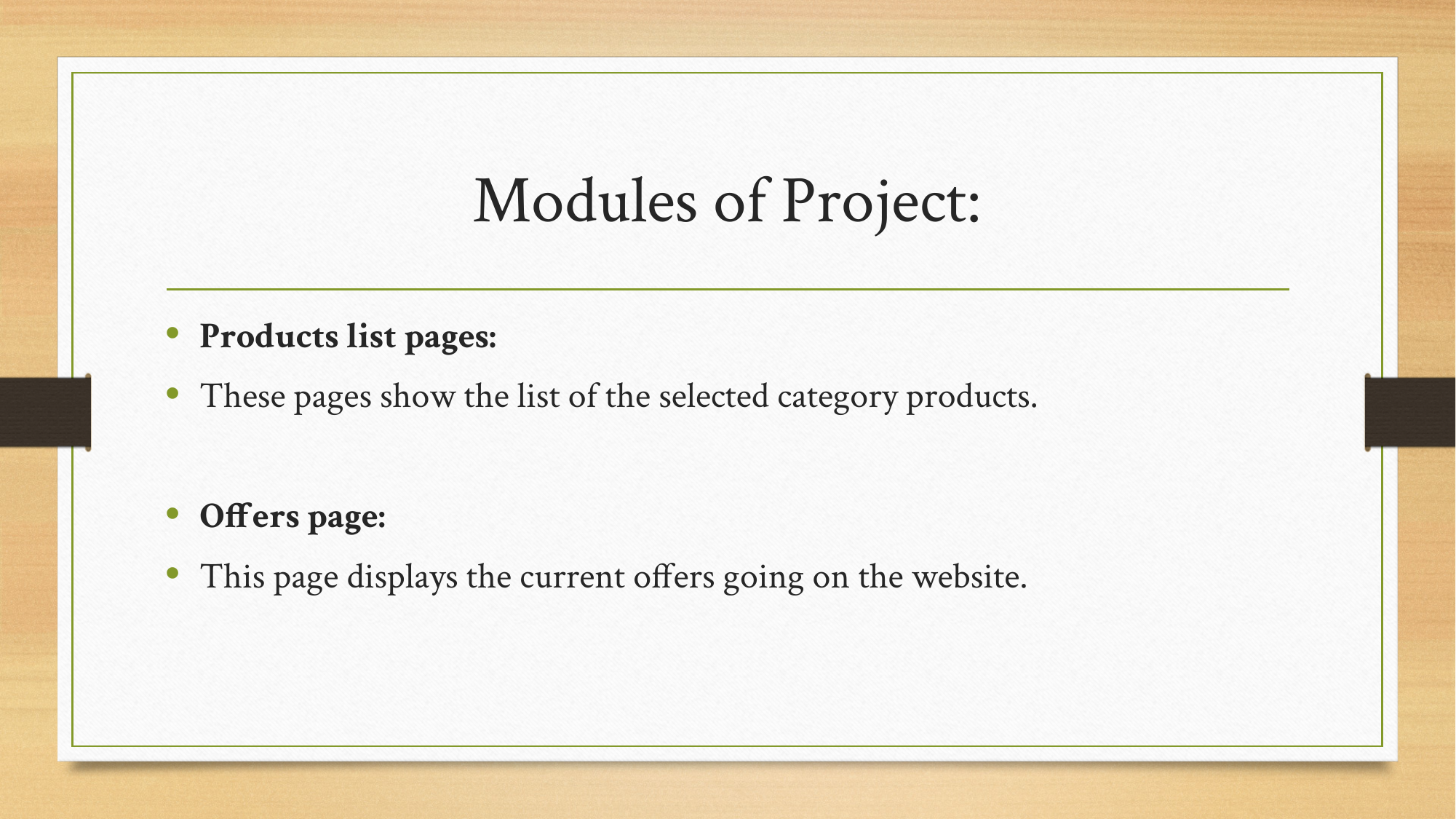

# Modules of Project:
Products list pages:
These pages show the list of the selected category products.

Offers page:
This page displays the current offers going on the website.